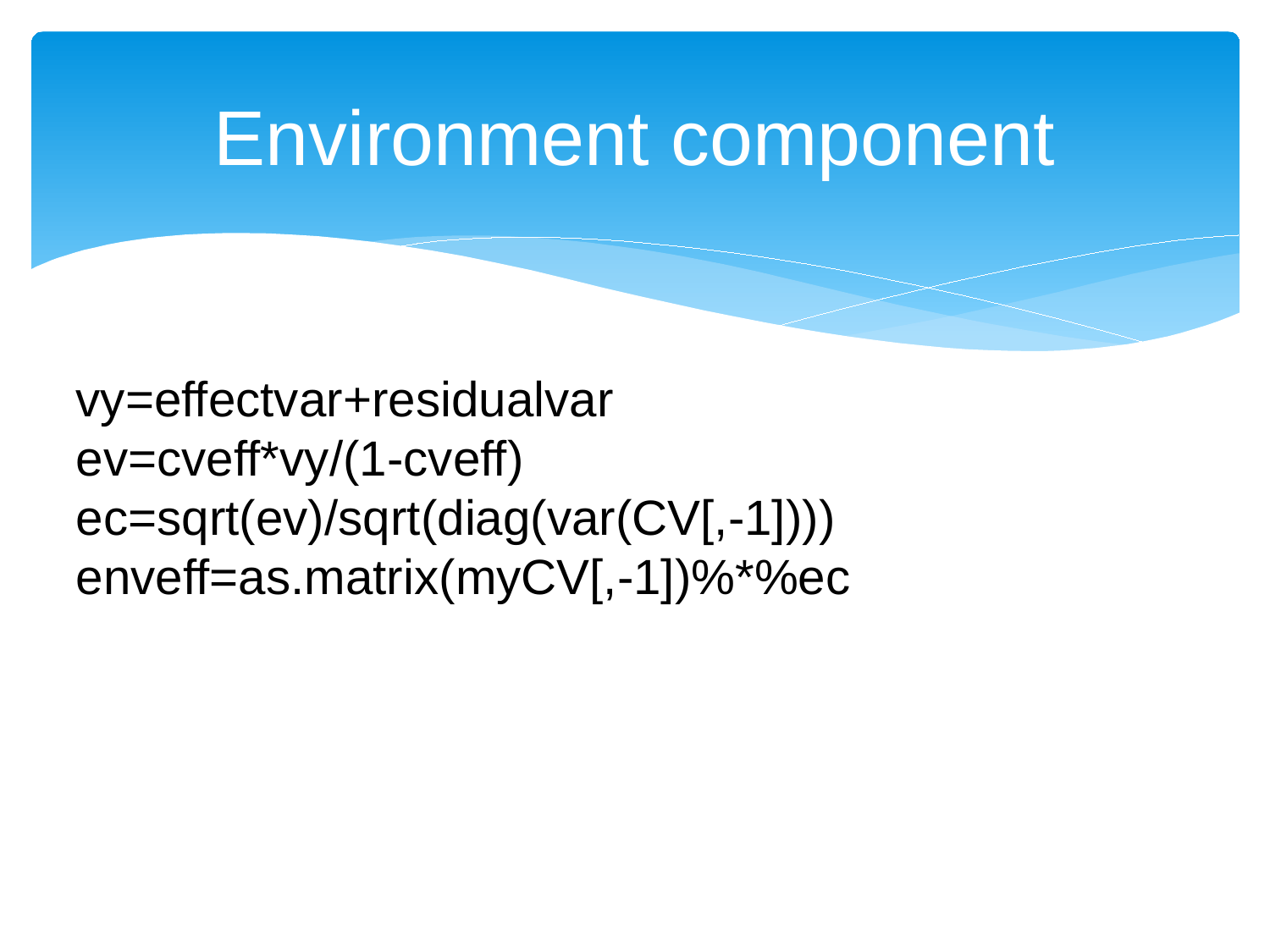

# Environment component
vy=effectvar+residualvar
ev=cveff*vy/(1-cveff)
ec=sqrt(ev)/sqrt(diag(var(CV[,-1])))
enveff=as.matrix(myCV[,-1])%*%ec